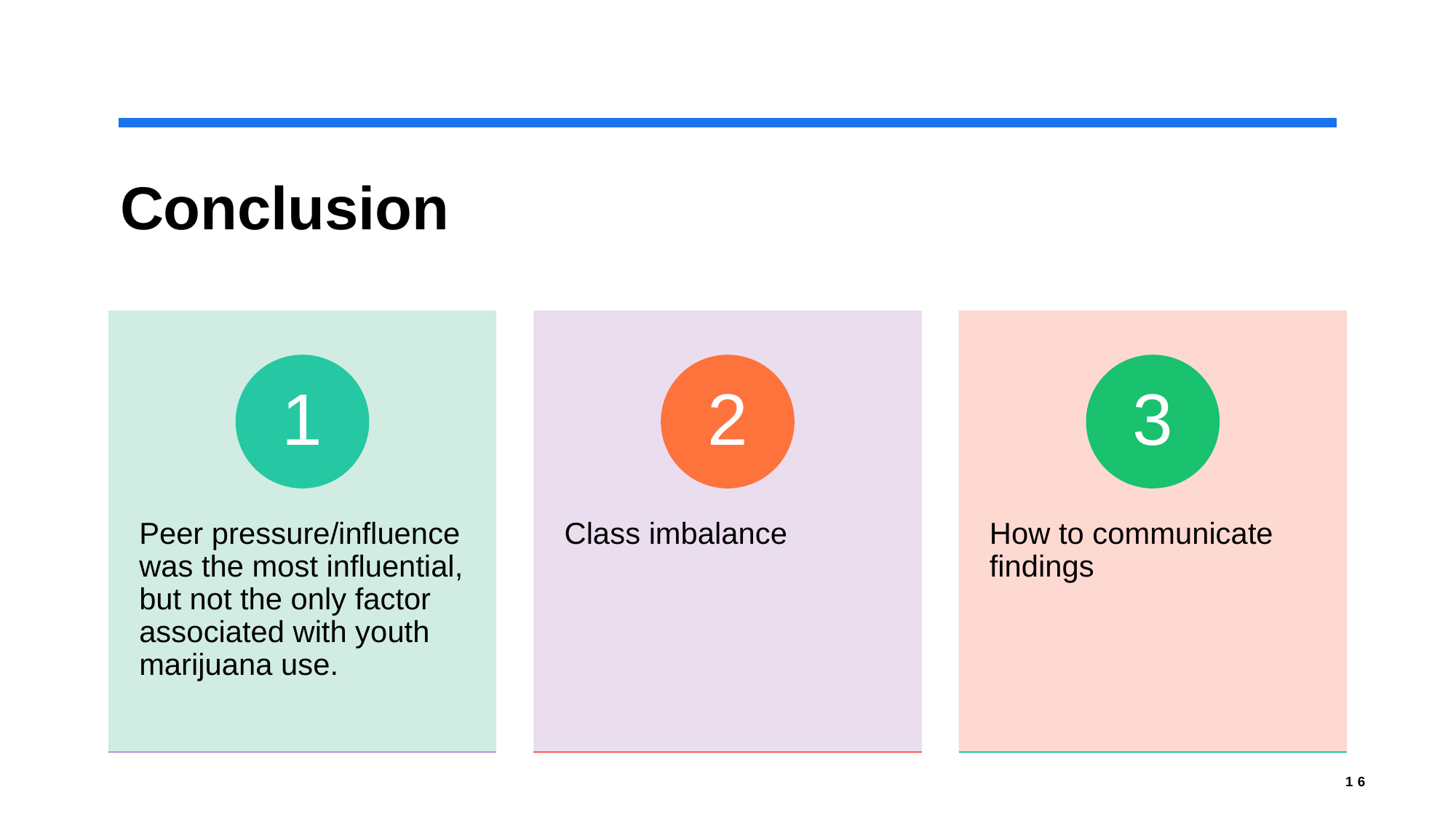

# Conclusion
Peer pressure/influence was the most influential, but not the only factor associated with youth marijuana use.
1
Class imbalance
2
How to communicate findings
3
16